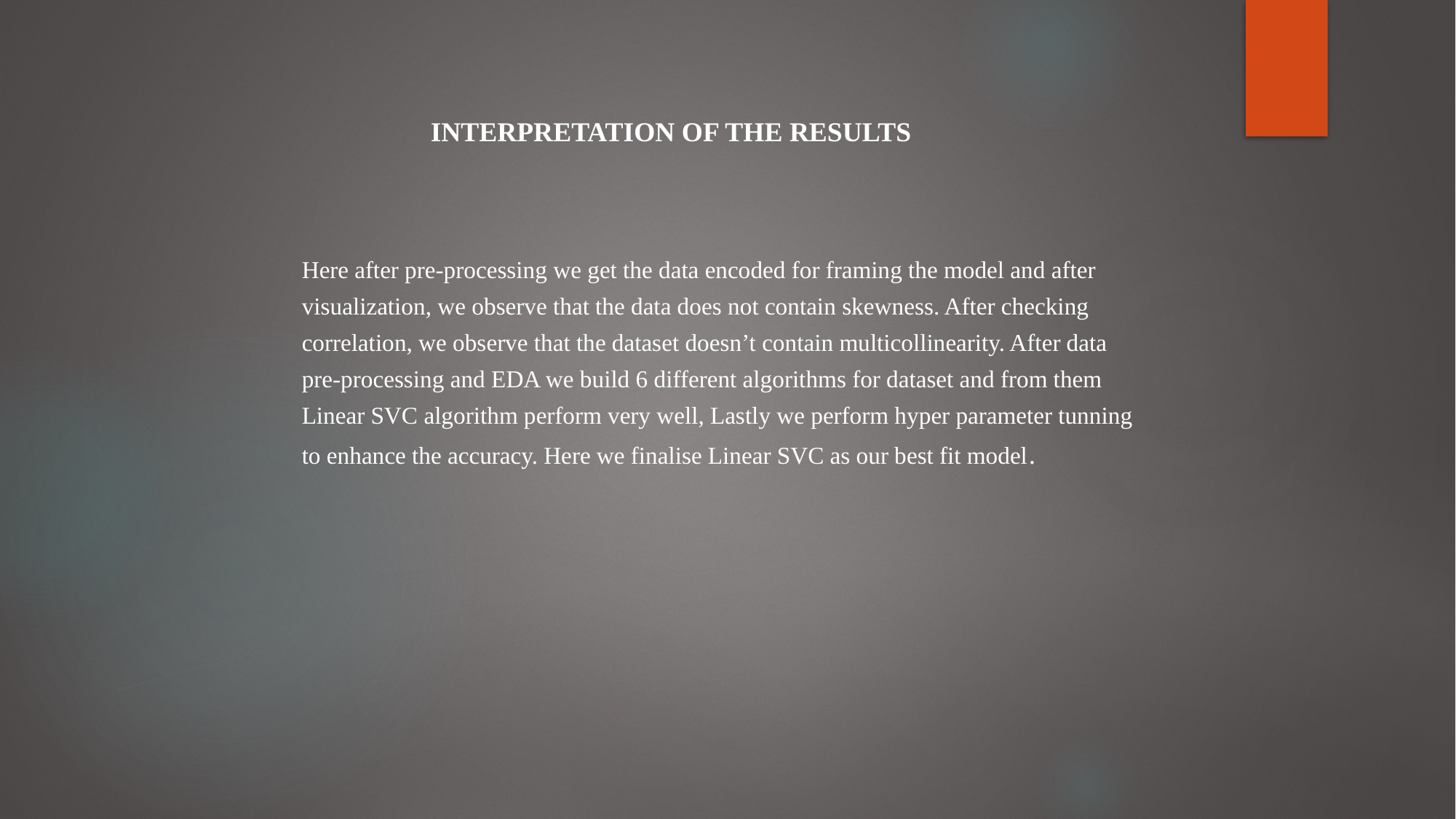

INTERPRETATION OF THE RESULTS

Here after pre-processing we get the data encoded for framing the model and after visualization, we observe that the data does not contain skewness. After checking correlation, we observe that the dataset doesn’t contain multicollinearity. After data pre-processing and EDA we build 6 different algorithms for dataset and from them Linear SVC algorithm perform very well, Lastly we perform hyper parameter tunning to enhance the accuracy. Here we finalise Linear SVC as our best fit model.